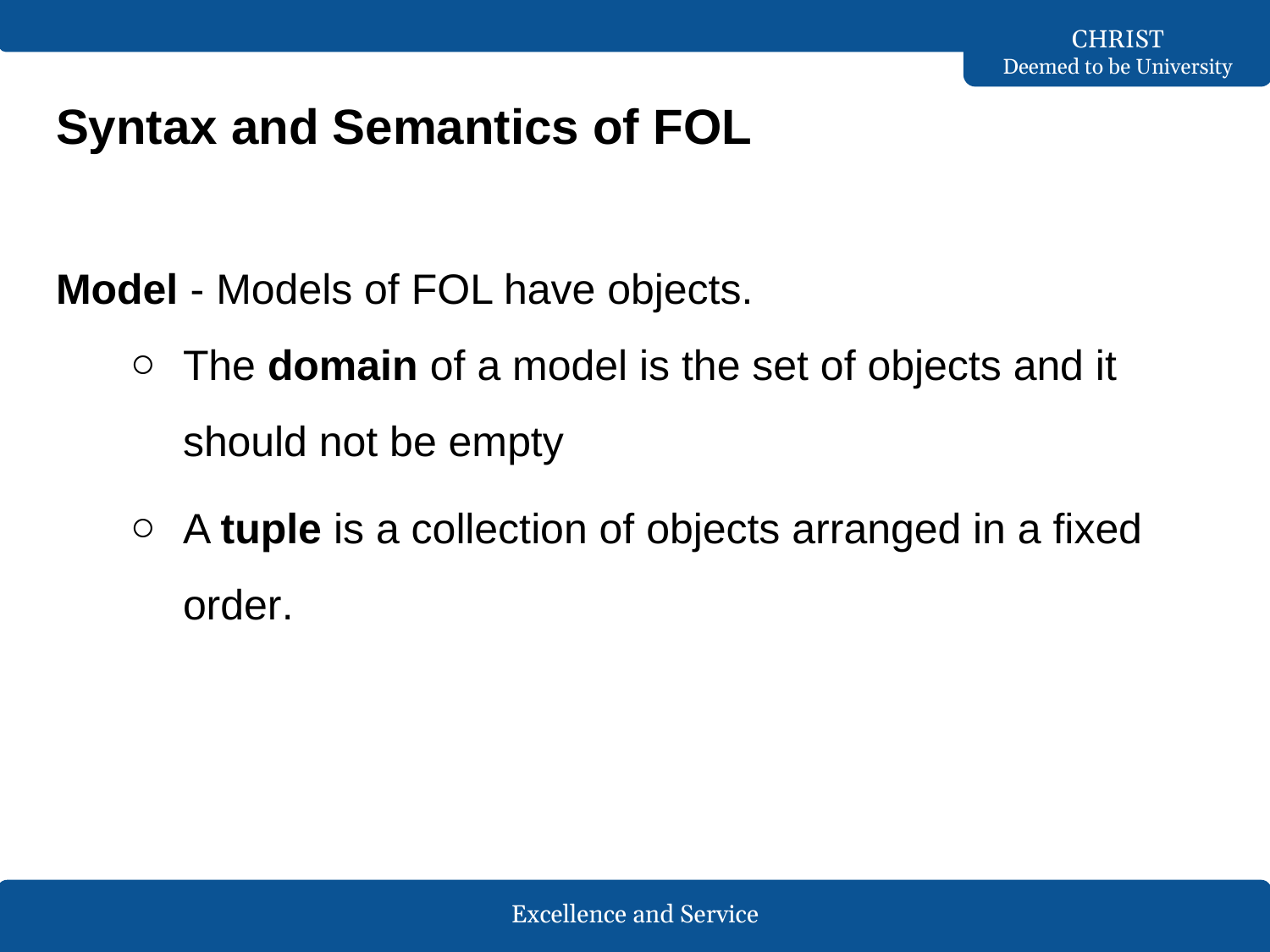

# Syntax and Semantics of FOL
Model - Models of FOL have objects.
The domain of a model is the set of objects and it should not be empty
A tuple is a collection of objects arranged in a fixed order.